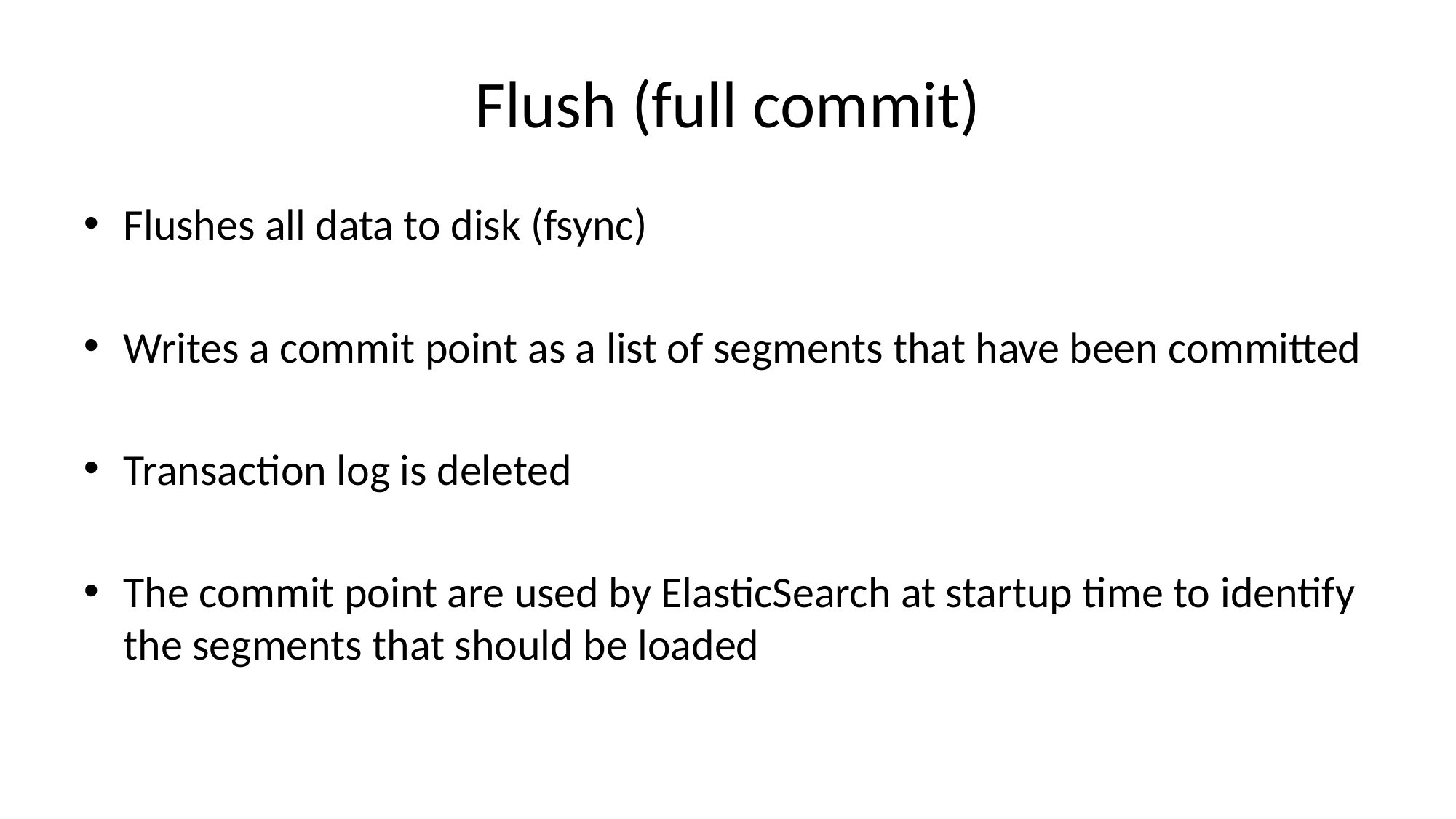

# Flush (full commit)
Flushes all data to disk (fsync)

Writes a commit point as a list of segments that have been committed

Transaction log is deleted

The commit point are used by ElasticSearch at startup time to identify the segments that should be loaded